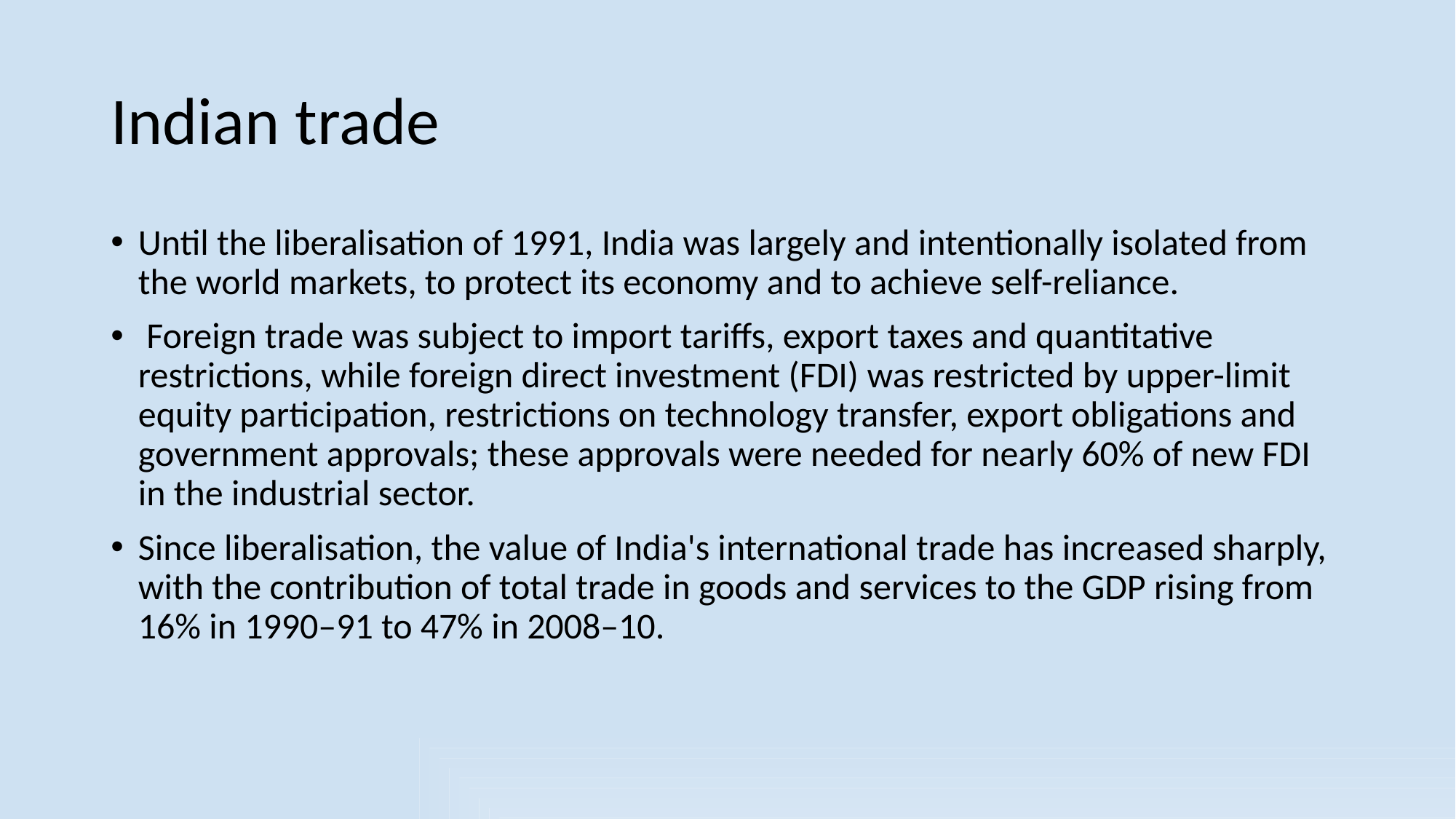

# Indian trade
Until the liberalisation of 1991, India was largely and intentionally isolated from the world markets, to protect its economy and to achieve self-reliance.
 Foreign trade was subject to import tariffs, export taxes and quantitative restrictions, while foreign direct investment (FDI) was restricted by upper-limit equity participation, restrictions on technology transfer, export obligations and government approvals; these approvals were needed for nearly 60% of new FDI in the industrial sector.
Since liberalisation, the value of India's international trade has increased sharply, with the contribution of total trade in goods and services to the GDP rising from 16% in 1990–91 to 47% in 2008–10.